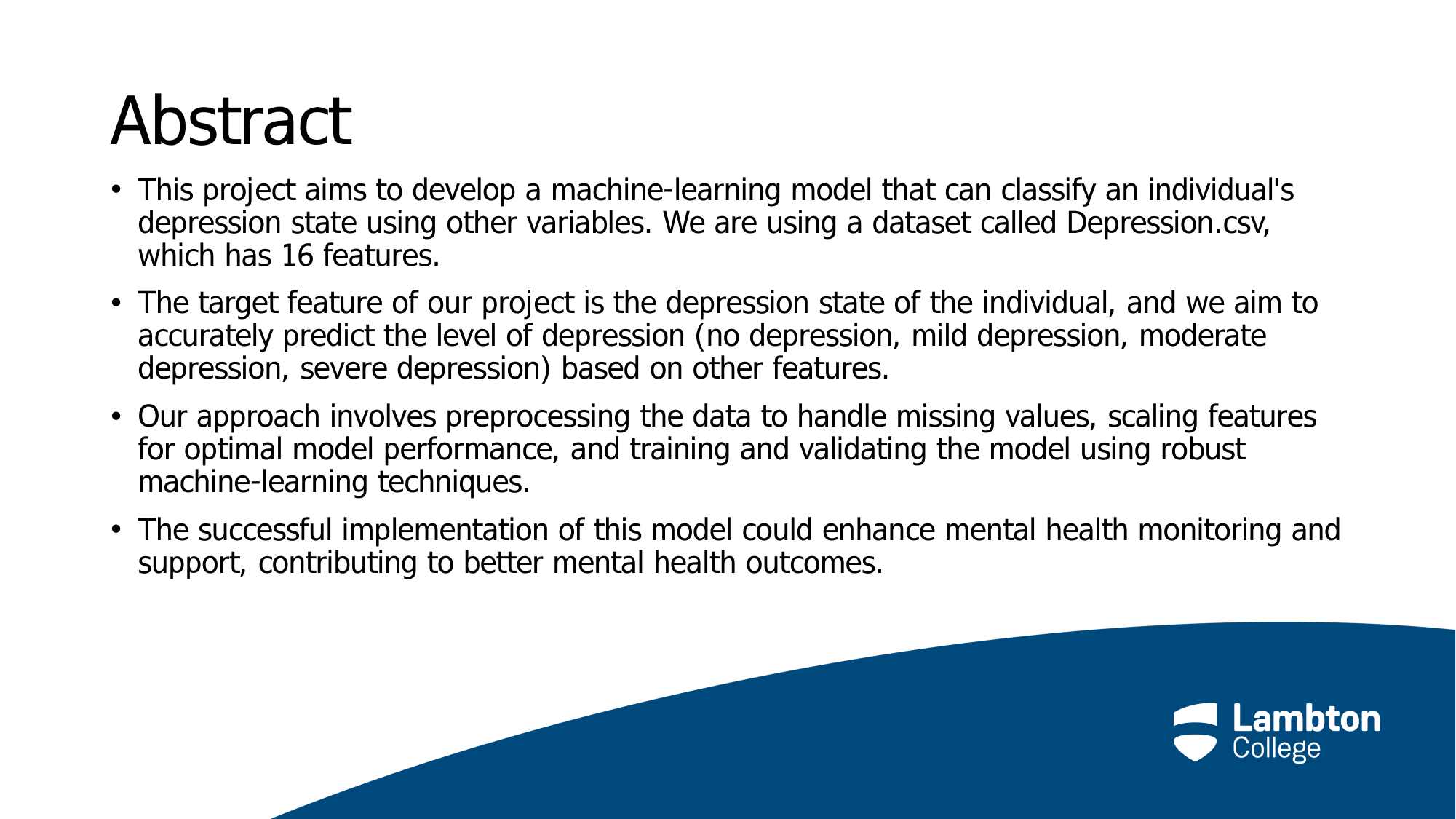

# Abstract
This project aims to develop a machine-learning model that can classify an individual's depression state using other variables. We are using a dataset called Depression.csv, which has 16 features.
The target feature of our project is the depression state of the individual, and we aim to accurately predict the level of depression (no depression, mild depression, moderate depression, severe depression) based on other features.
Our approach involves preprocessing the data to handle missing values, scaling features for optimal model performance, and training and validating the model using robust machine-learning techniques.
The successful implementation of this model could enhance mental health monitoring and support, contributing to better mental health outcomes.